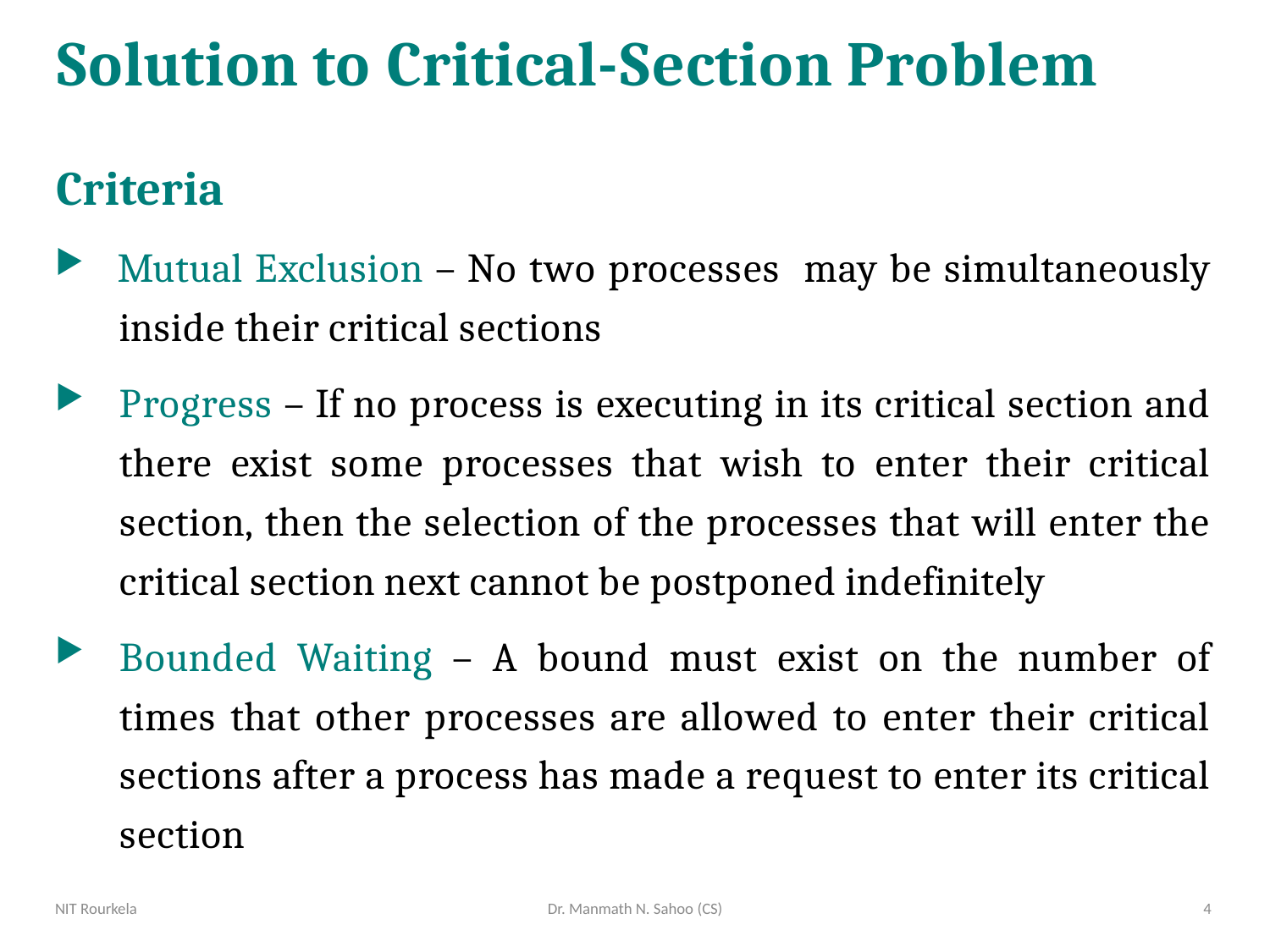

# Solution to Critical-Section Problem
Criteria
Mutual Exclusion – No two processes  may be simultaneously inside their critical sections
Progress – If no process is executing in its critical section and there exist some processes that wish to enter their critical section, then the selection of the processes that will enter the critical section next cannot be postponed indefinitely
Bounded Waiting – A bound must exist on the number of times that other processes are allowed to enter their critical sections after a process has made a request to enter its critical section
NIT Rourkela
Dr. Manmath N. Sahoo (CS)
4